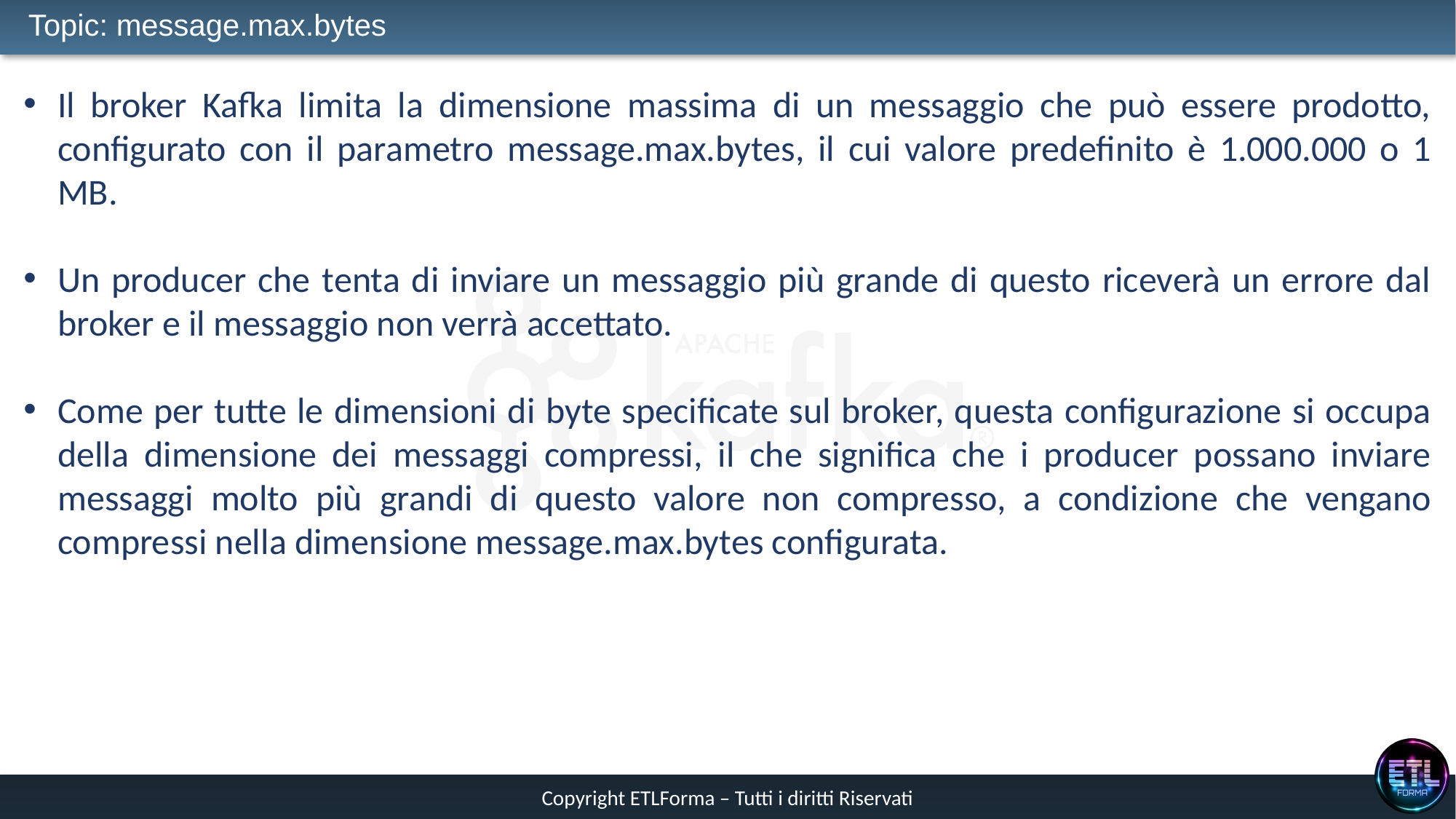

# Topic: message.max.bytes
Il broker Kafka limita la dimensione massima di un messaggio che può essere prodotto, configurato con il parametro message.max.bytes, il cui valore predefinito è 1.000.000 o 1 MB.

Un producer che tenta di inviare un messaggio più grande di questo riceverà un errore dal broker e il messaggio non verrà accettato.

Come per tutte le dimensioni di byte specificate sul broker, questa configurazione si occupa della dimensione dei messaggi compressi, il che significa che i producer possano inviare messaggi molto più grandi di questo valore non compresso, a condizione che vengano compressi nella dimensione message.max.bytes configurata.